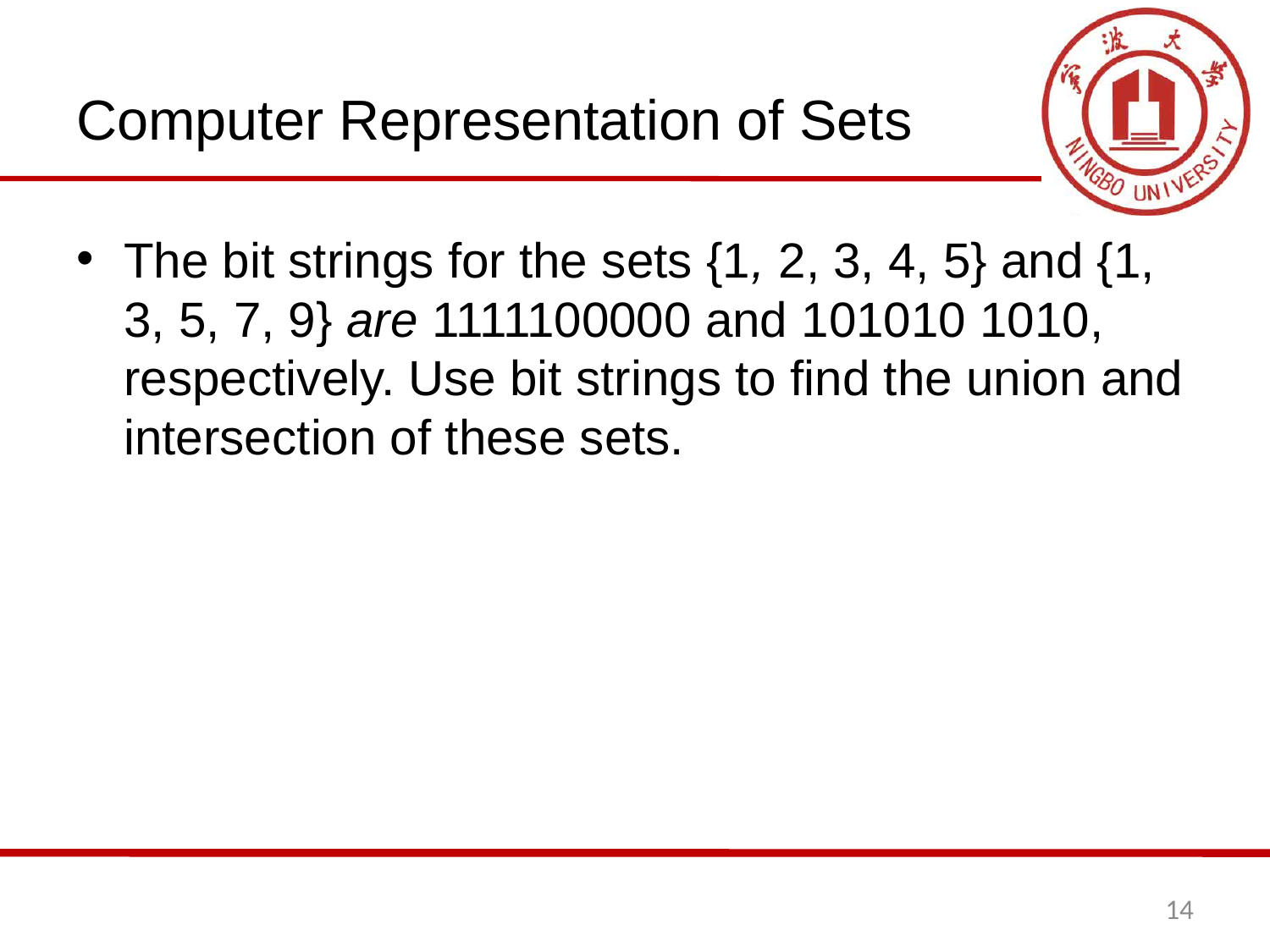

# Computer Representation of Sets
The bit strings for the sets {1, 2, 3, 4, 5} and {1, 3, 5, 7, 9} are 1111100000 and 101010 1010, respectively. Use bit strings to find the union and intersection of these sets.
14